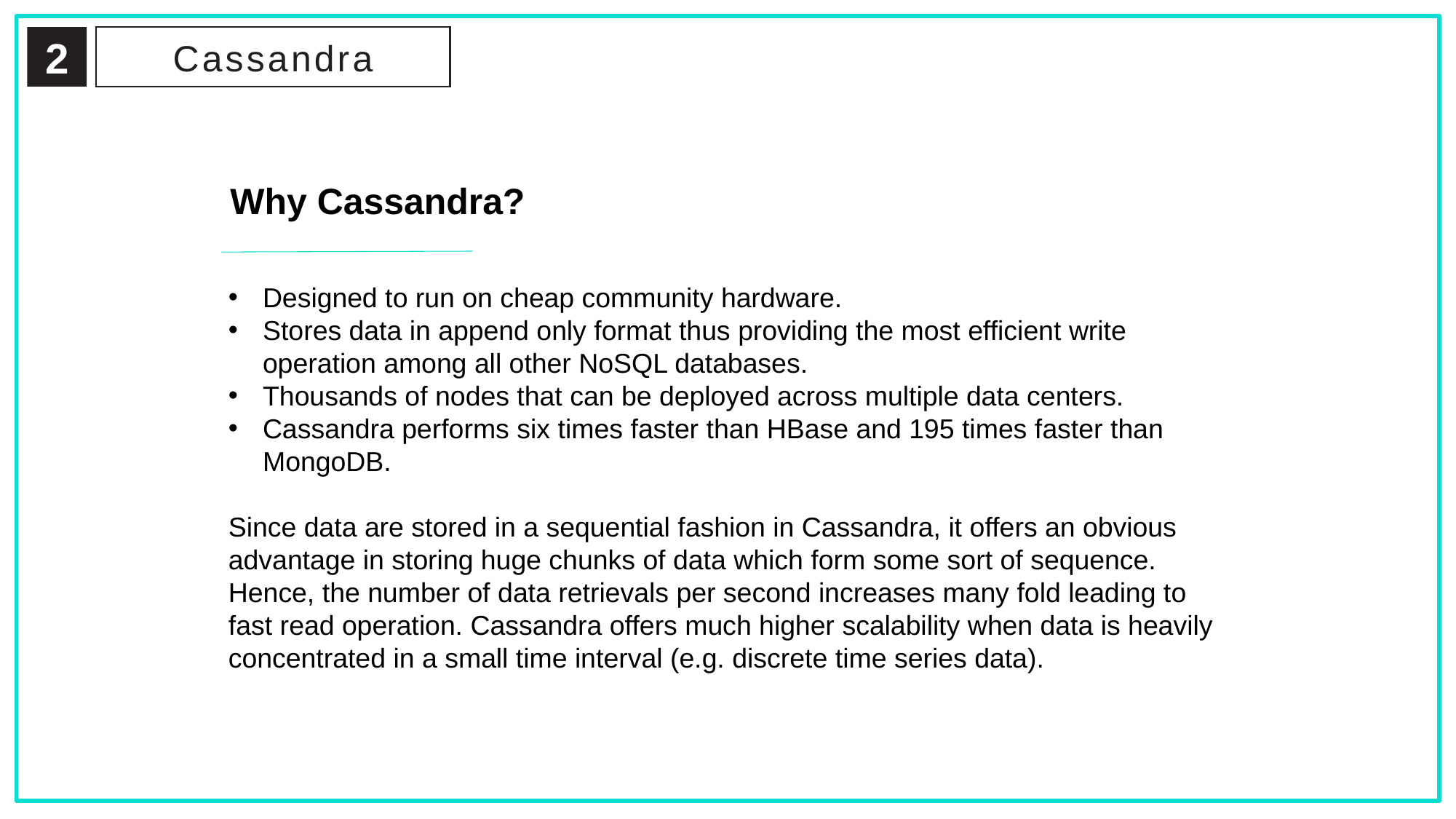

2
Cassandra
Why Cassandra?
Designed to run on cheap community hardware.
Stores data in append only format thus providing the most efficient write operation among all other NoSQL databases.
Thousands of nodes that can be deployed across multiple data centers.
Cassandra performs six times faster than HBase and 195 times faster than MongoDB.

Since data are stored in a sequential fashion in Cassandra, it offers an obvious advantage in storing huge chunks of data which form some sort of sequence. Hence, the number of data retrievals per second increases many fold leading to fast read operation. Cassandra offers much higher scalability when data is heavily concentrated in a small time interval (e.g. discrete time series data).